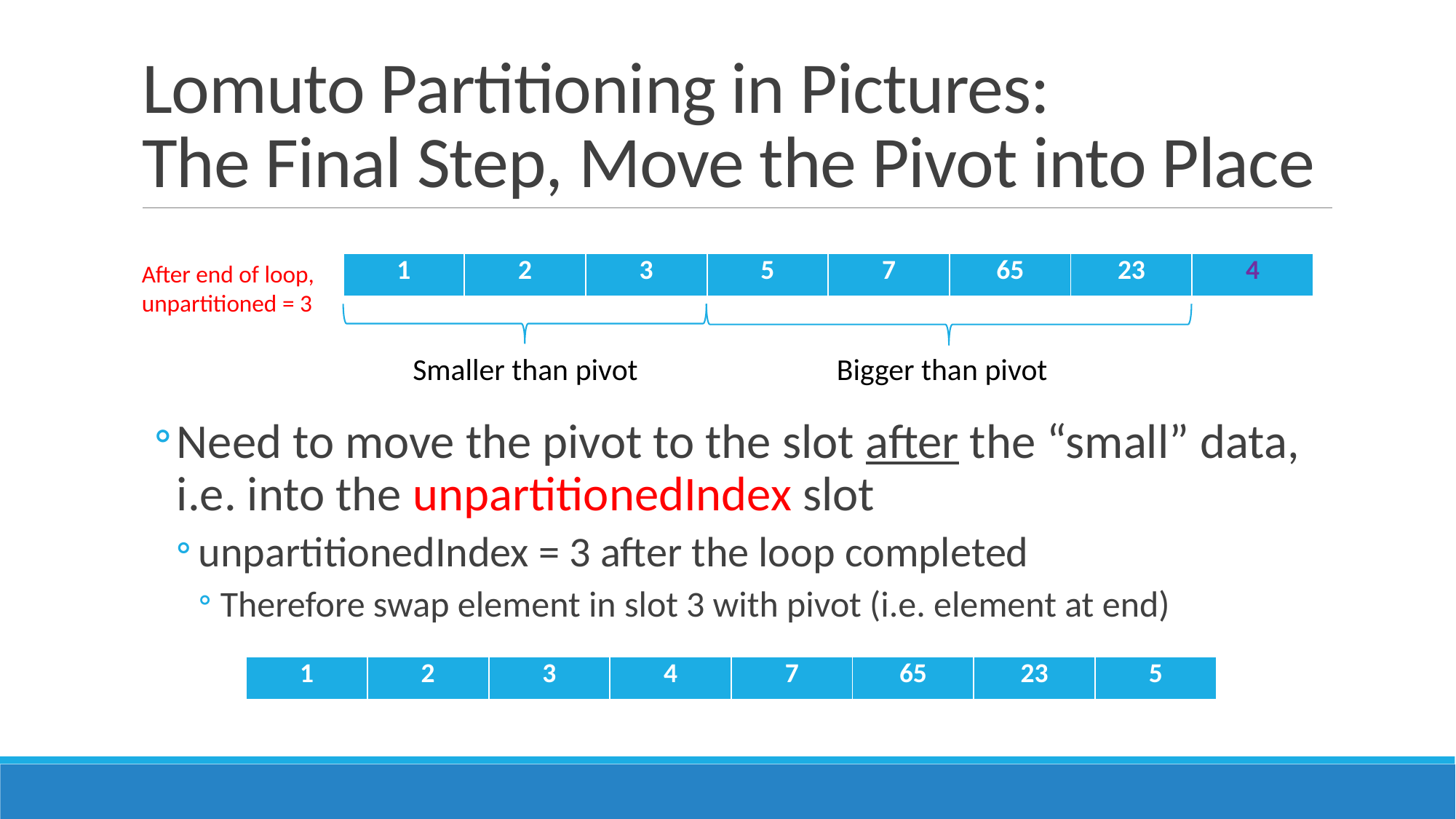

# Lomuto Partitioning in Pictures: The Final Step, Move the Pivot into Place

After end of loop, unpartitioned = 3
| 1 | 2 | 3 | 5 | 7 | 65 | 23 | 4 |
| --- | --- | --- | --- | --- | --- | --- | --- |
Bigger than pivot
Smaller than pivot
Need to move the pivot to the slot after the “small” data, i.e. into the unpartitionedIndex slot
unpartitionedIndex = 3 after the loop completed
Therefore swap element in slot 3 with pivot (i.e. element at end)
| 1 | 2 | 3 | 4 | 7 | 65 | 23 | 5 |
| --- | --- | --- | --- | --- | --- | --- | --- |